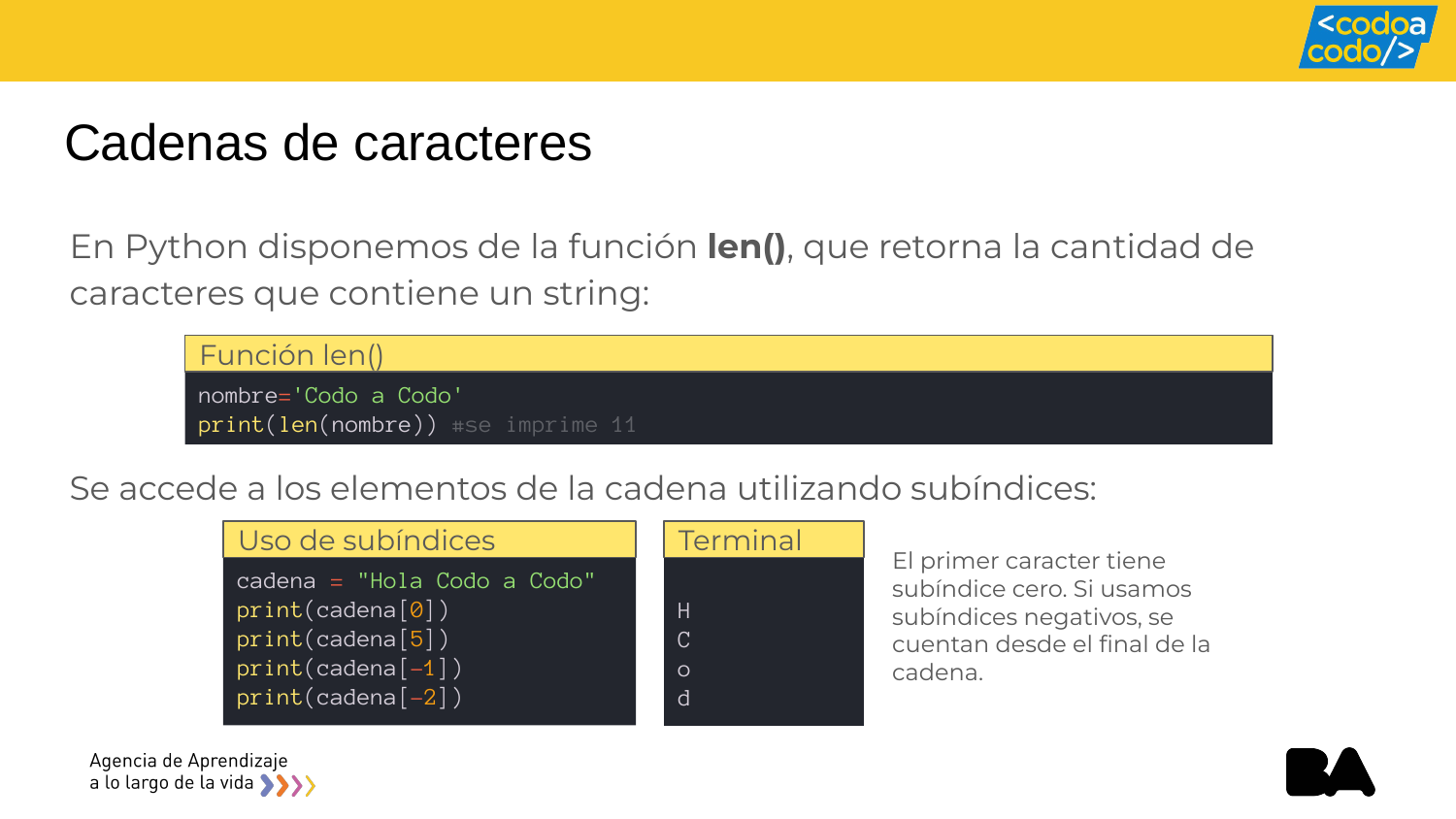

# Cadenas de caracteres
En Python disponemos de la función len(), que retorna la cantidad de caracteres que contiene un string:

Función len()
nombre='Codo a Codo'
print(len(nombre)) #se imprime 11
Se accede a los elementos de la cadena utilizando subíndices:

Uso de subíndices
Terminal
El primer caracter tiene subíndice cero. Si usamos subíndices negativos, se cuentan desde el final de la cadena.

cadena = "Hola Codo a Codo"
print(cadena[0])
print(cadena[5])
print(cadena[-1])
print(cadena[-2])

H
C
o
d